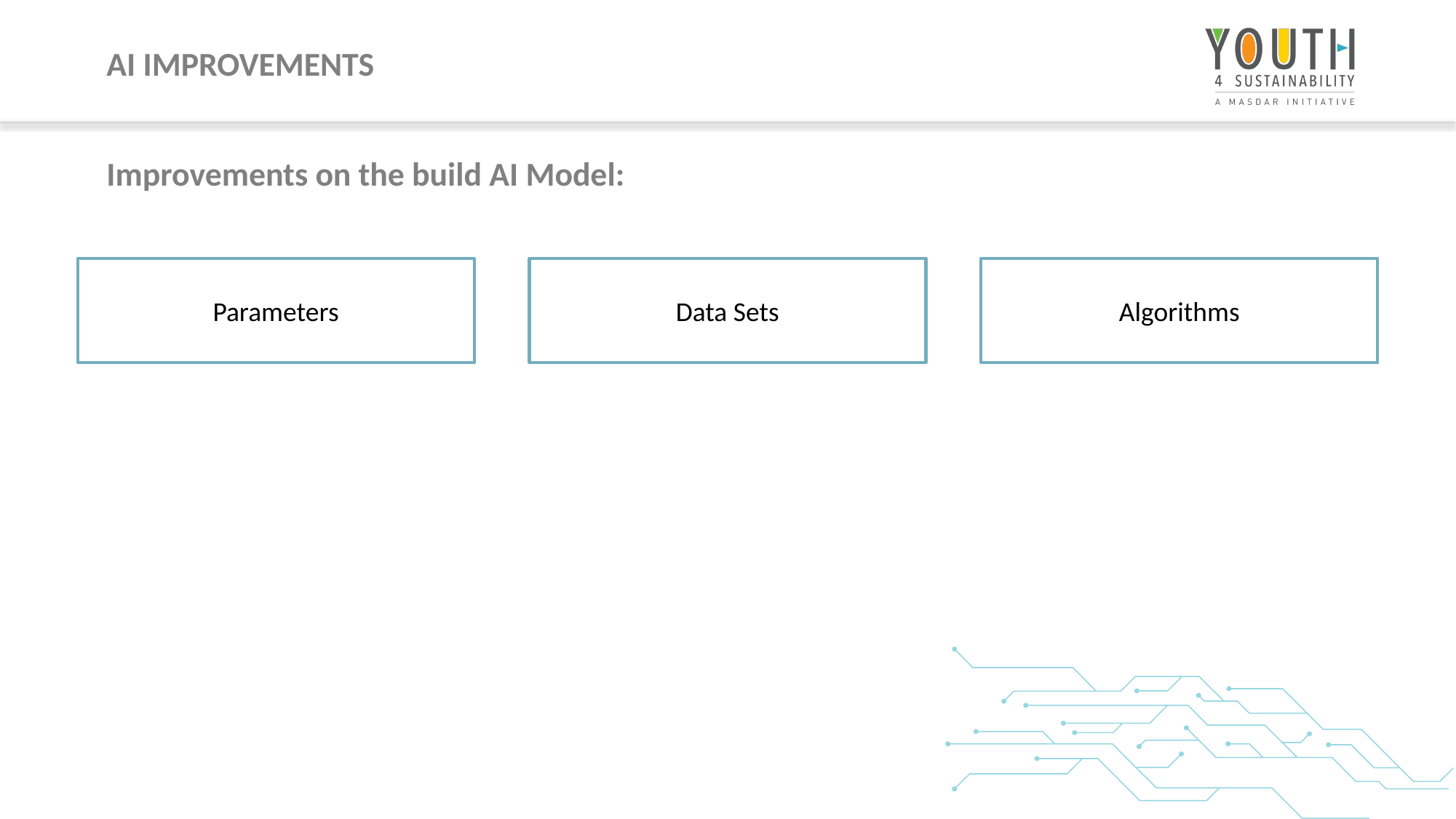

AI IMPROVEMENTS
Improvements on the build AI Model:
Parameters
Data Sets
Algorithms